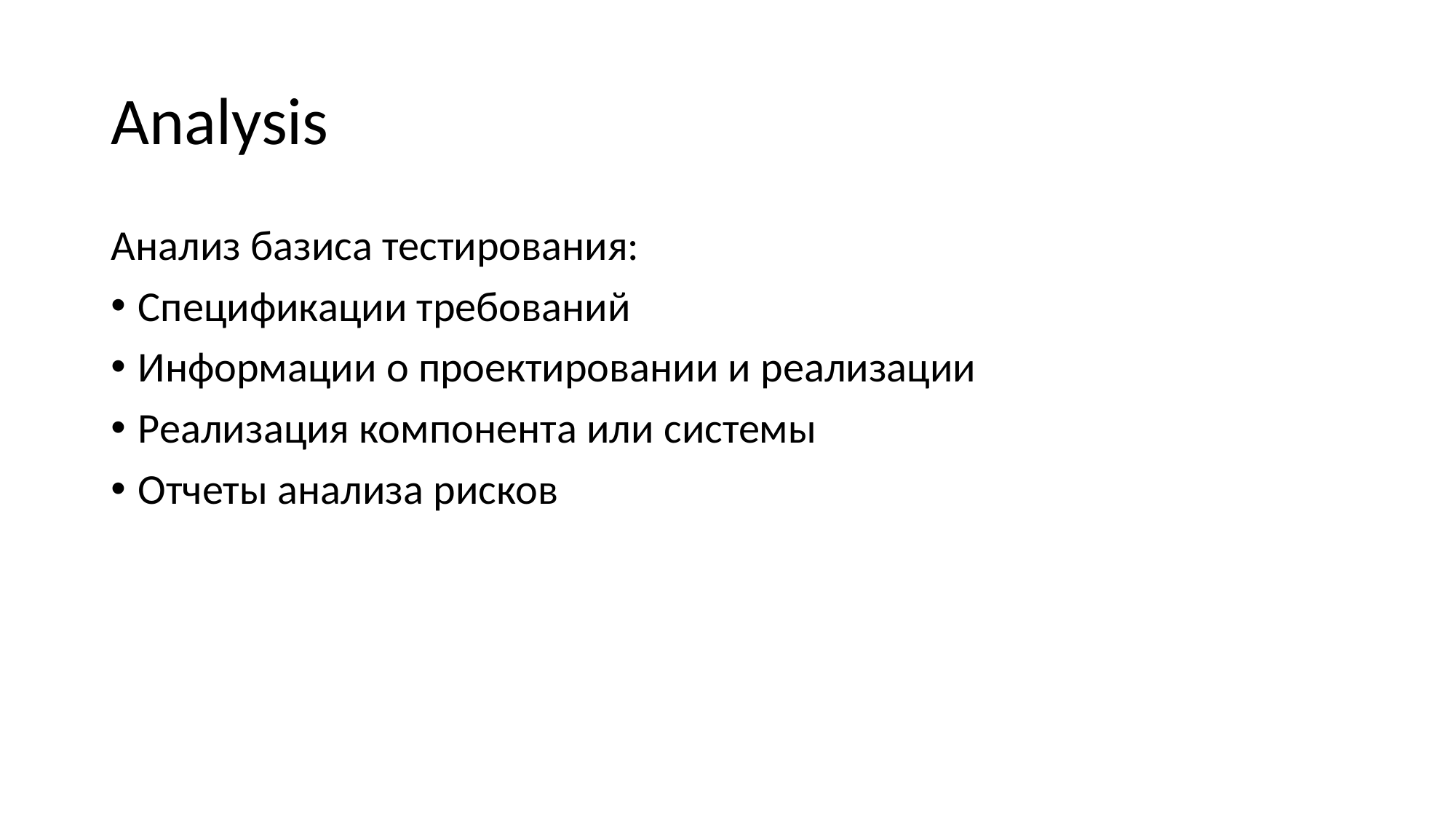

# Analysis
Анализ базиса тестирования:
Спецификации требований
Информации о проектировании и реализации
Реализация компонента или системы
Отчеты анализа рисков